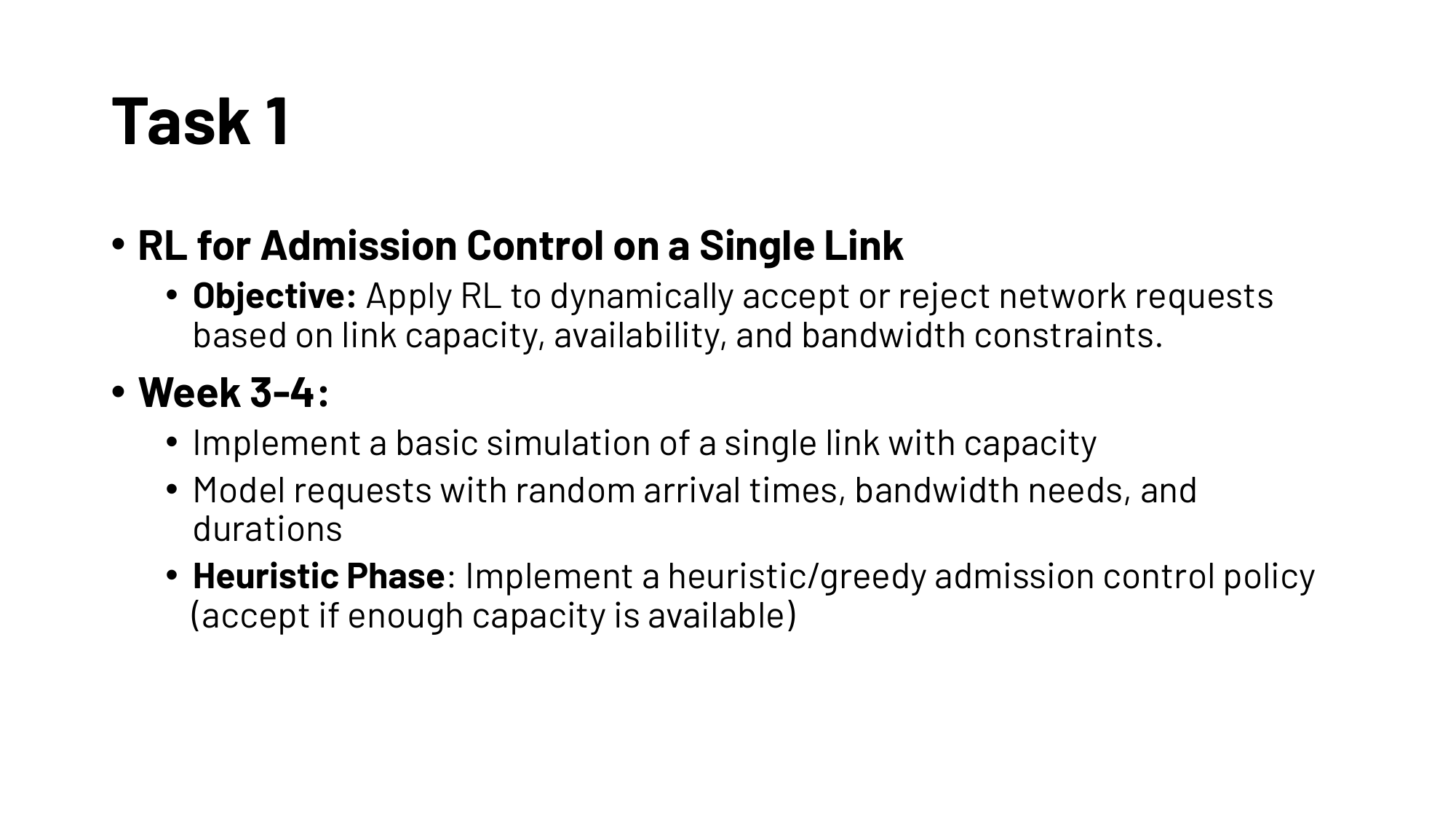

# Task 1
RL for Admission Control on a Single Link
Objective: Apply RL to dynamically accept or reject network requests based on link capacity, availability, and bandwidth constraints.
Week 3-4:
Implement a basic simulation of a single link with capacity
Model requests with random arrival times, bandwidth needs, and durations
Heuristic Phase: Implement a heuristic/greedy admission control policy (accept if enough capacity is available)